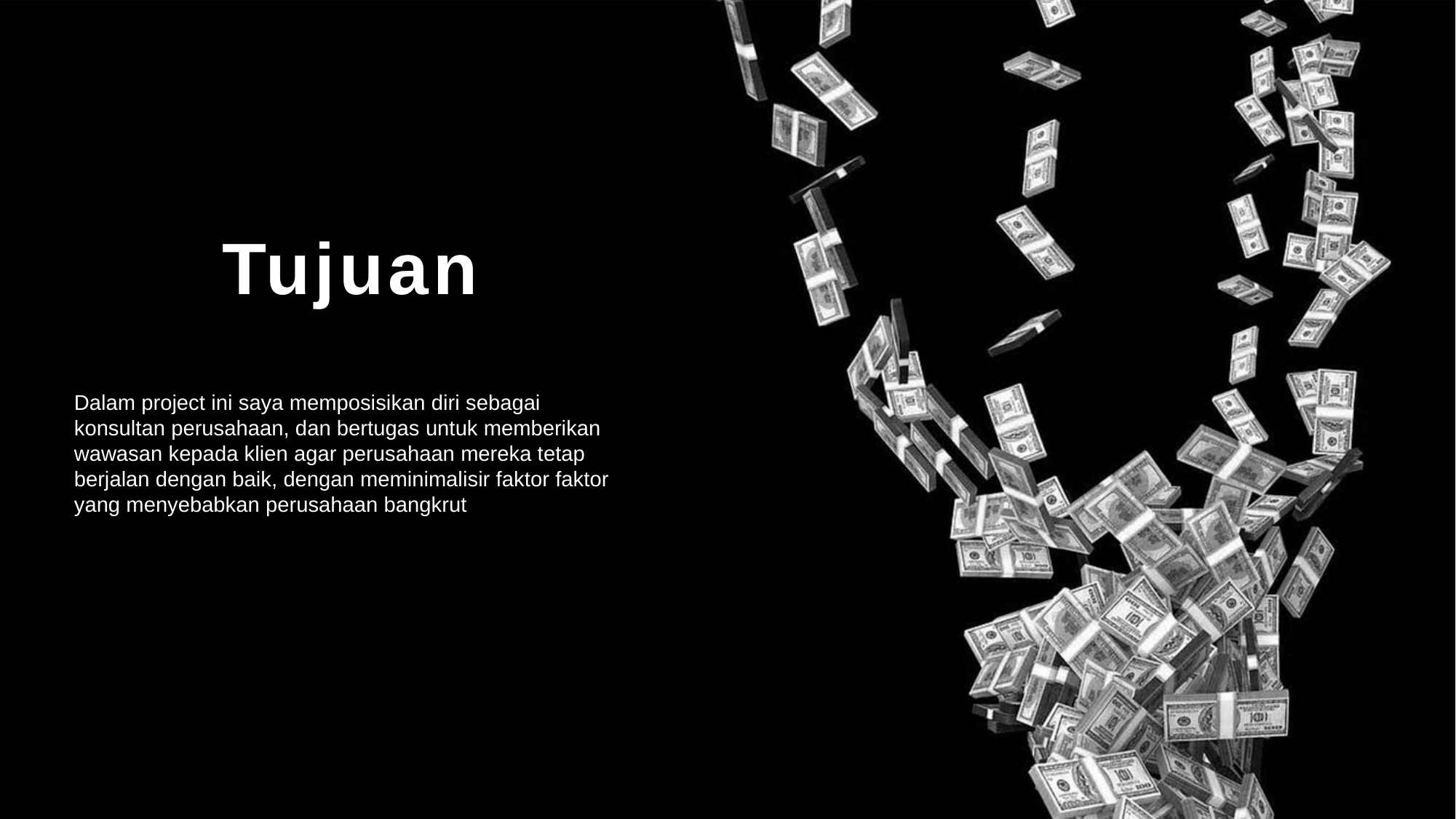

Tujuan
Dalam project ini saya memposisikan diri sebagai konsultan perusahaan, dan bertugas untuk memberikan wawasan kepada klien agar perusahaan mereka tetap berjalan dengan baik, dengan meminimalisir faktor faktor yang menyebabkan perusahaan bangkrut